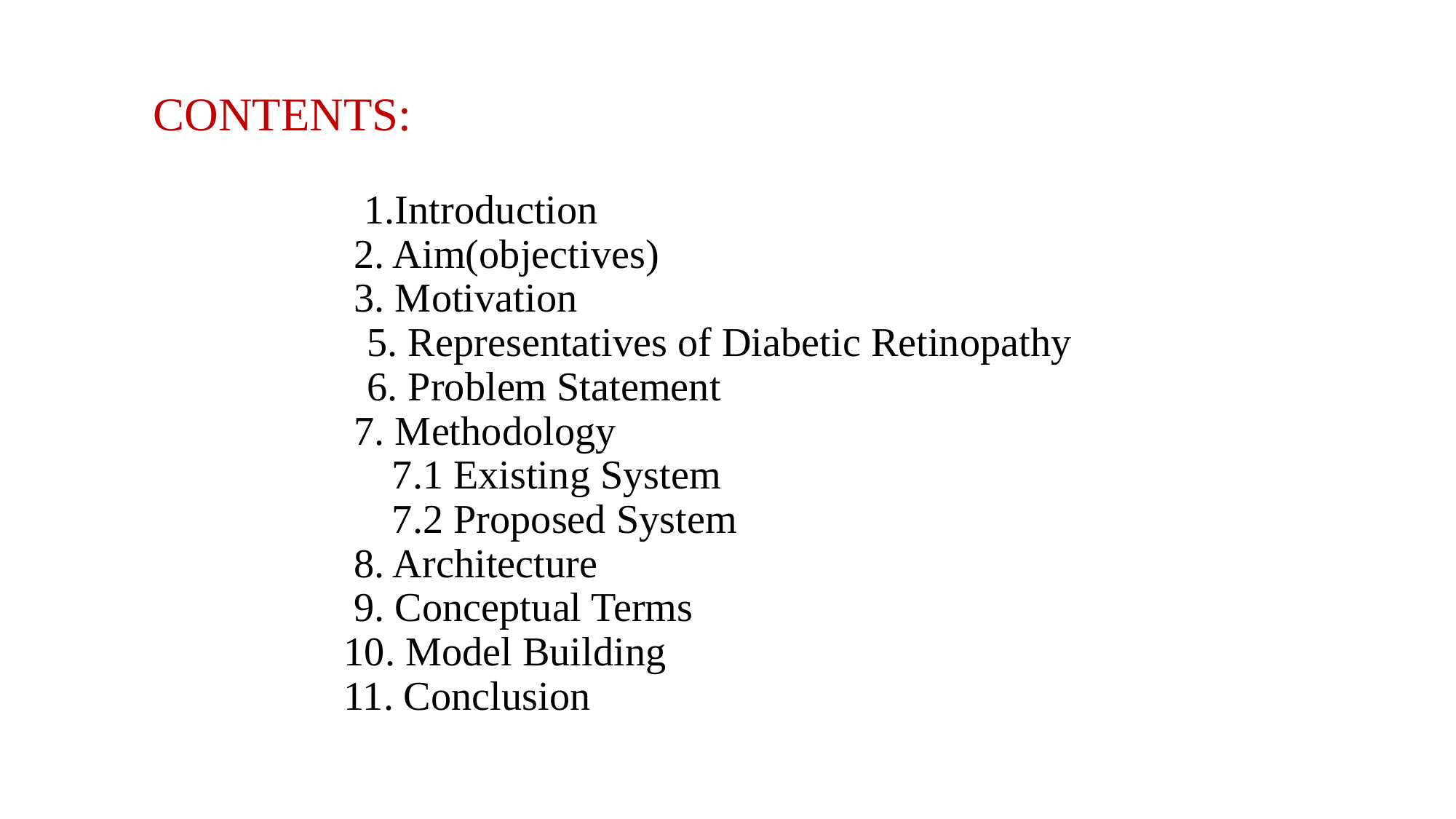

# CONTENTS: 1.Introduction 2. Aim(objectives) 3. Motivation 5. Representatives of Diabetic Retinopathy 6. Problem Statement 7. Methodology 7.1 Existing System 7.2 Proposed System 8. Architecture 9. Conceptual Terms 10. Model Building 11. Conclusion